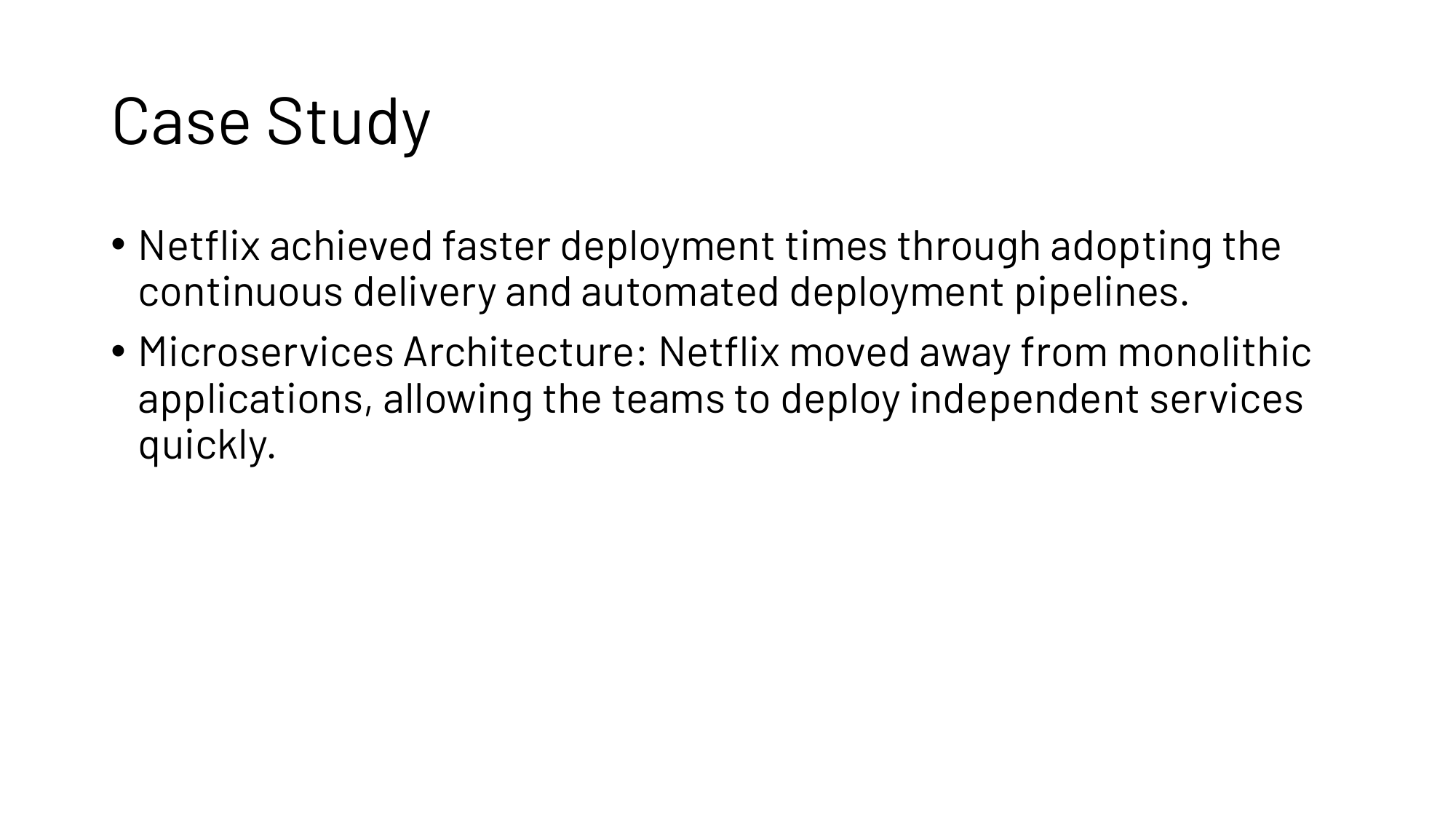

# Case Study
Netflix achieved faster deployment times through adopting the continuous delivery and automated deployment pipelines.
Microservices Architecture: Netflix moved away from monolithic applications, allowing the teams to deploy independent services quickly.